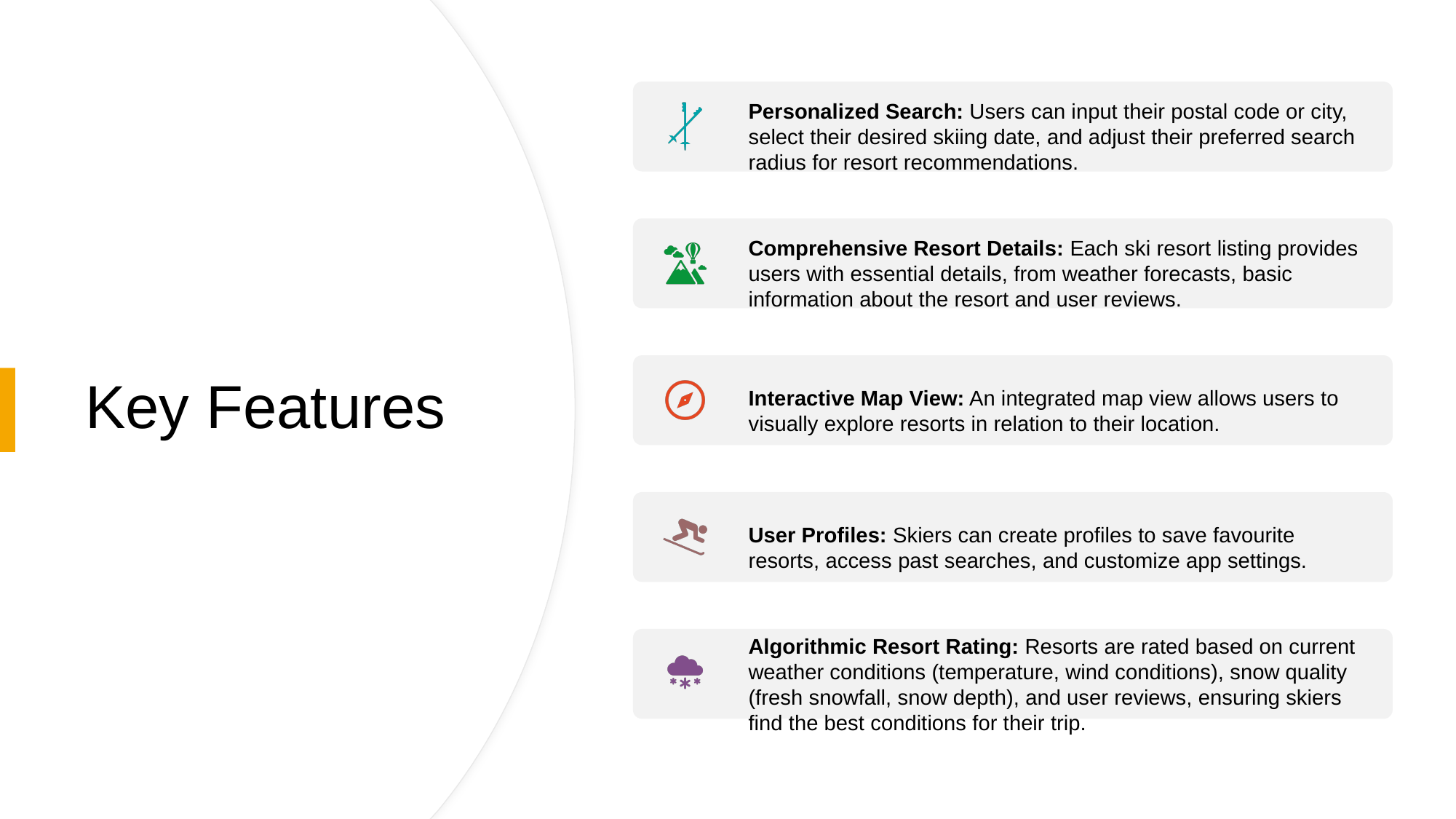

Personalized Search: Users can input their postal code or city, select their desired skiing date, and adjust their preferred search radius for resort recommendations.
Comprehensive Resort Details: Each ski resort listing provides users with essential details, from weather forecasts, basic information about the resort and user reviews.
Interactive Map View: An integrated map view allows users to visually explore resorts in relation to their location.
User Profiles: Skiers can create profiles to save favourite resorts, access past searches, and customize app settings.
Algorithmic Resort Rating: Resorts are rated based on current weather conditions (temperature, wind conditions), snow quality (fresh snowfall, snow depth), and user reviews, ensuring skiers find the best conditions for their trip.
# Key Features